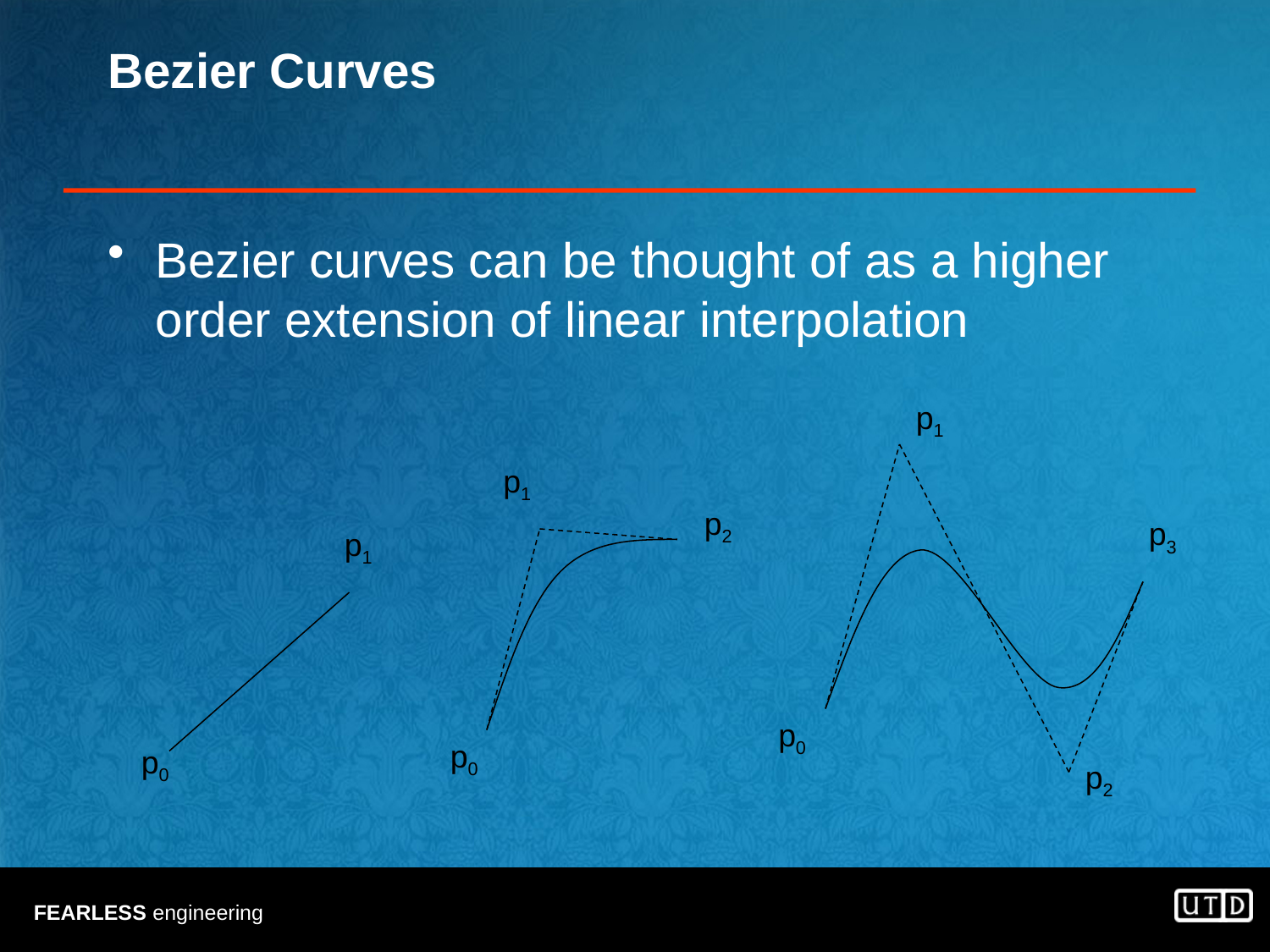

# Bezier Curves

Bezier curves can be thought of as a higher order extension of linear interpolation
p1

p1
p2
p3
p1

p0
p0
p0
p2